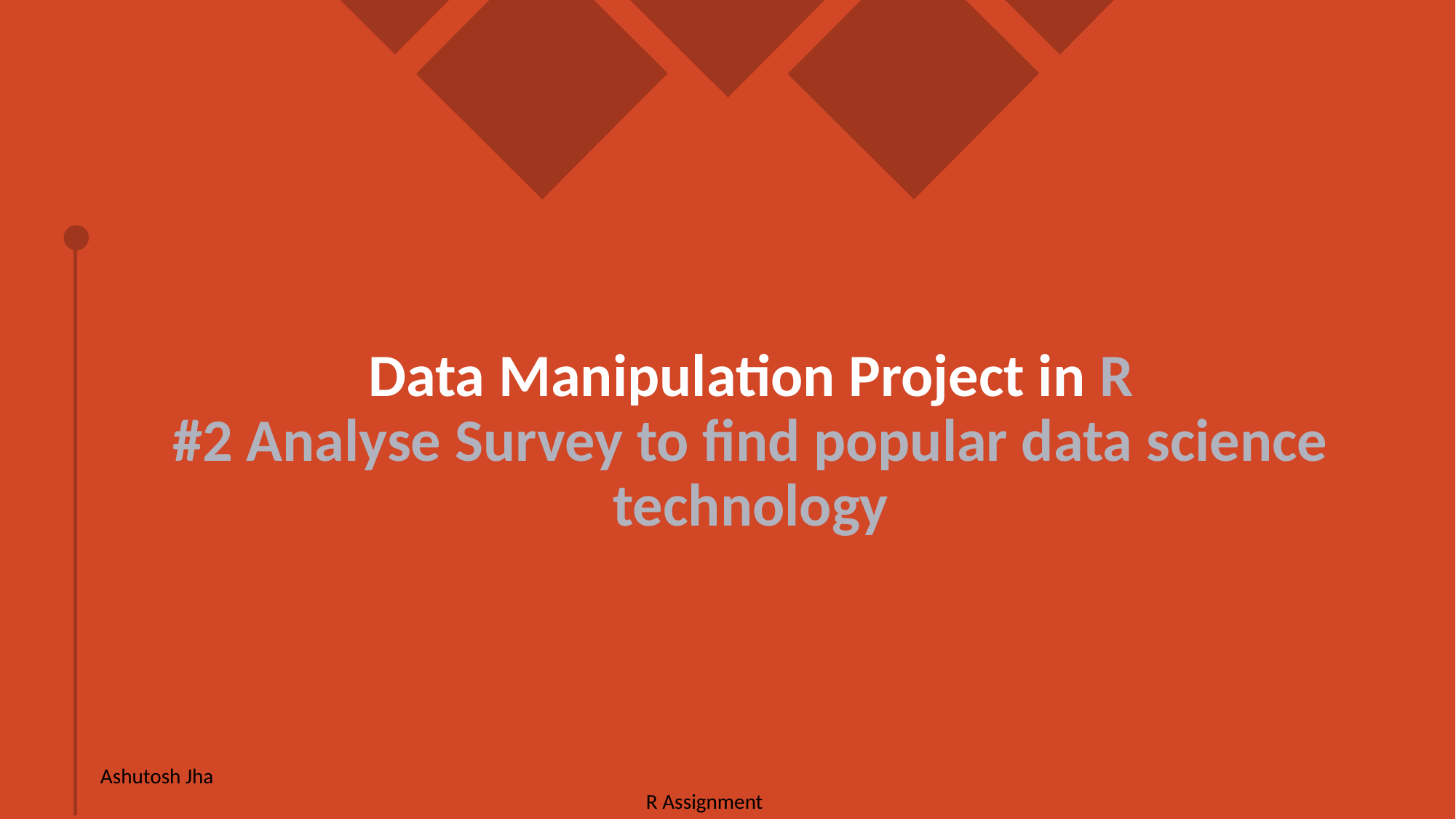

# Data Manipulation Project in R #2 Analyse Survey to find popular data science technology
Ashutosh Jha                                                                   													R Assignment